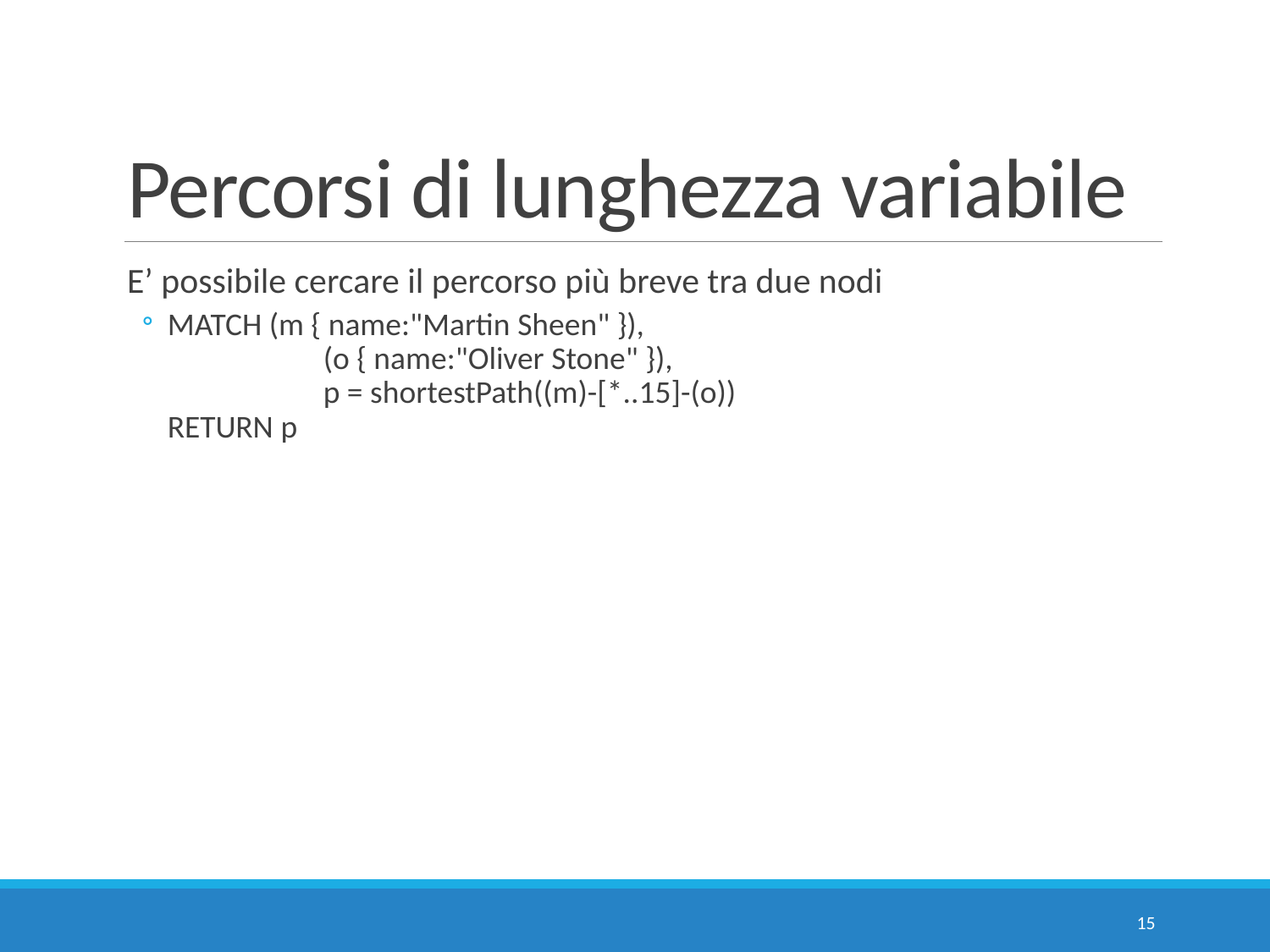

# Percorsi di lunghezza variabile
E’ possibile cercare il percorso più breve tra due nodi
MATCH (m { name:"Martin Sheen" }),
	    (o { name:"Oliver Stone" }),
  	    p = shortestPath((m)-[*..15]-(o))
RETURN p
15